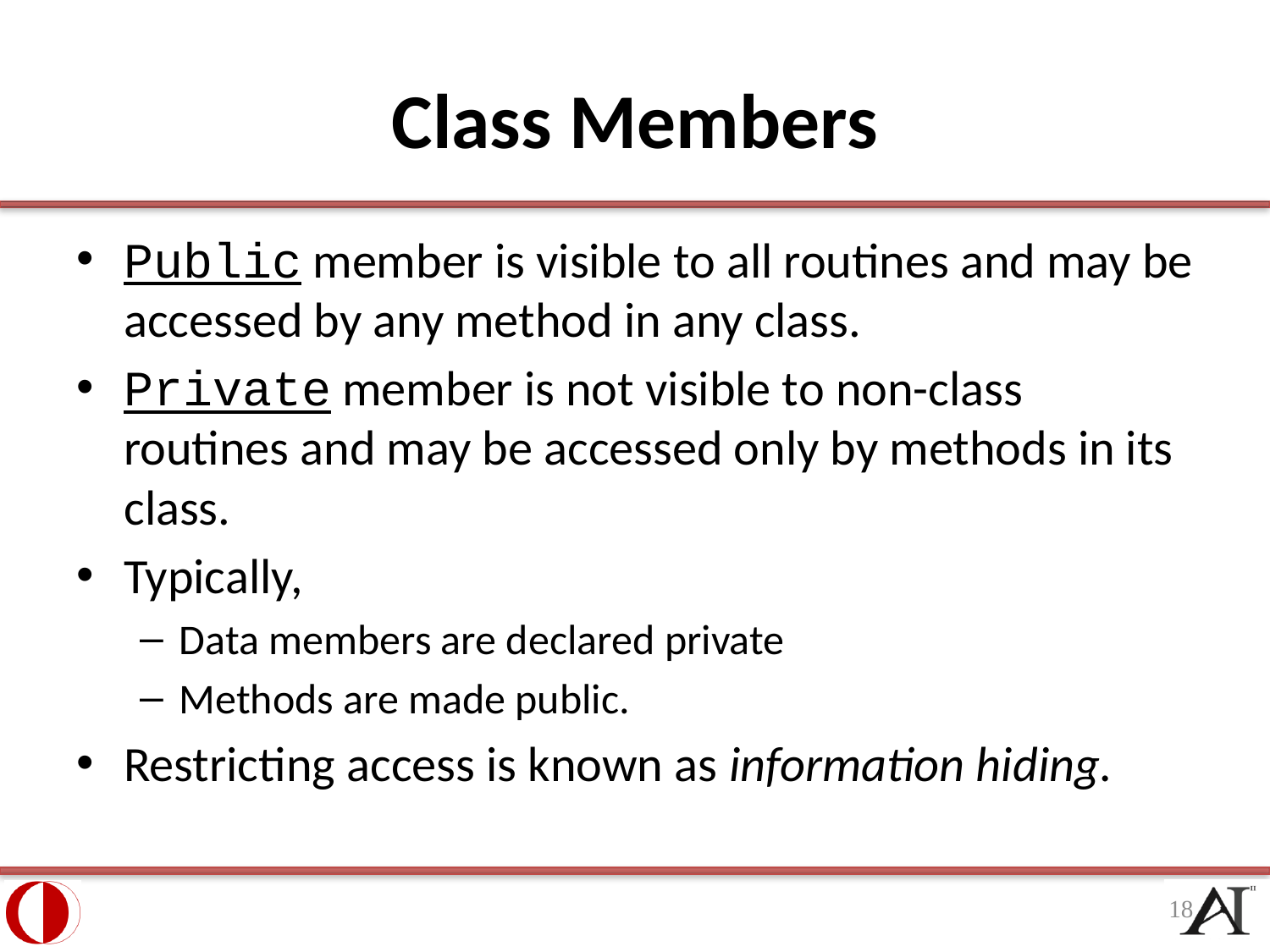

# Class Members
Public member is visible to all routines and may be accessed by any method in any class.
Private member is not visible to non-class routines and may be accessed only by methods in its class.
Typically,
Data members are declared private
Methods are made public.
Restricting access is known as information hiding.
18